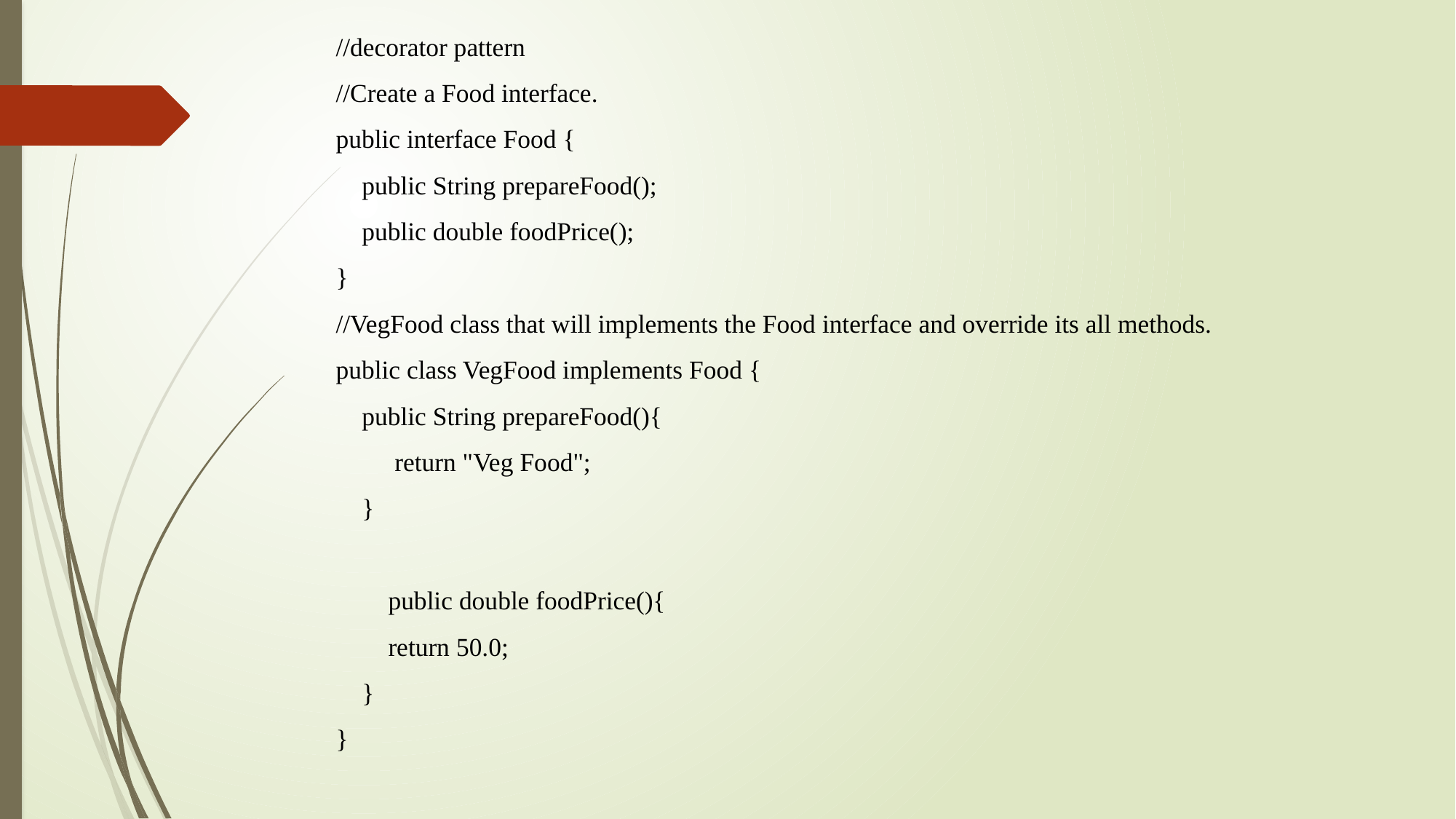

//decorator pattern
//Create a Food interface.
public interface Food {
    public String prepareFood();
    public double foodPrice();
}
//VegFood class that will implements the Food interface and override its all methods.
public class VegFood implements Food {
    public String prepareFood(){
         return "Veg Food";
    }

        public double foodPrice(){
        return 50.0;
    }
}